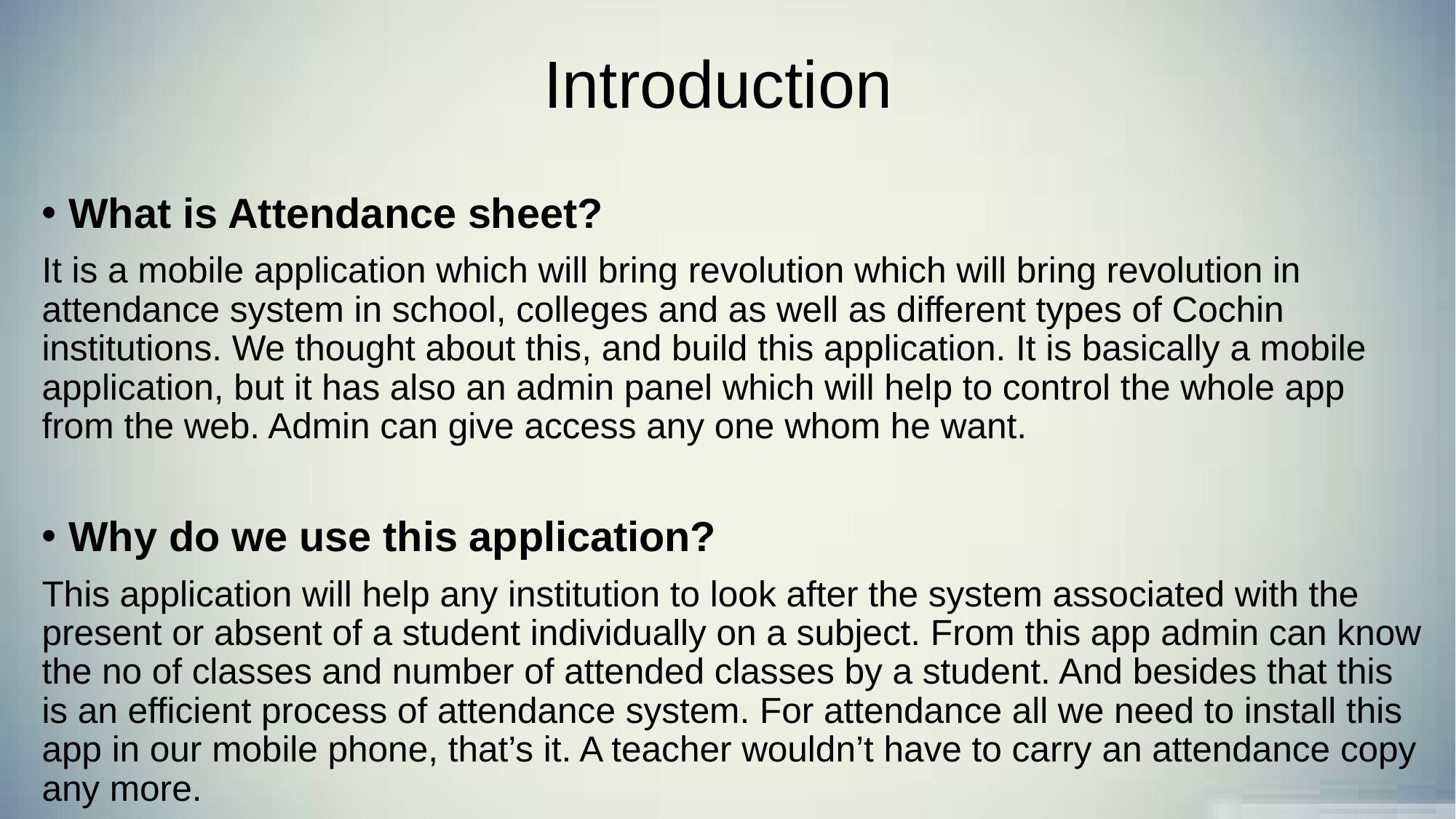

# Introduction
What is Attendance sheet?
It is a mobile application which will bring revolution which will bring revolution in attendance system in school, colleges and as well as different types of Cochin institutions. We thought about this, and build this application. It is basically a mobile application, but it has also an admin panel which will help to control the whole app from the web. Admin can give access any one whom he want.

Why do we use this application?
This application will help any institution to look after the system associated with the present or absent of a student individually on a subject. From this app admin can know the no of classes and number of attended classes by a student. And besides that this is an efficient process of attendance system. For attendance all we need to install this app in our mobile phone, that’s it. A teacher wouldn’t have to carry an attendance copy any more.